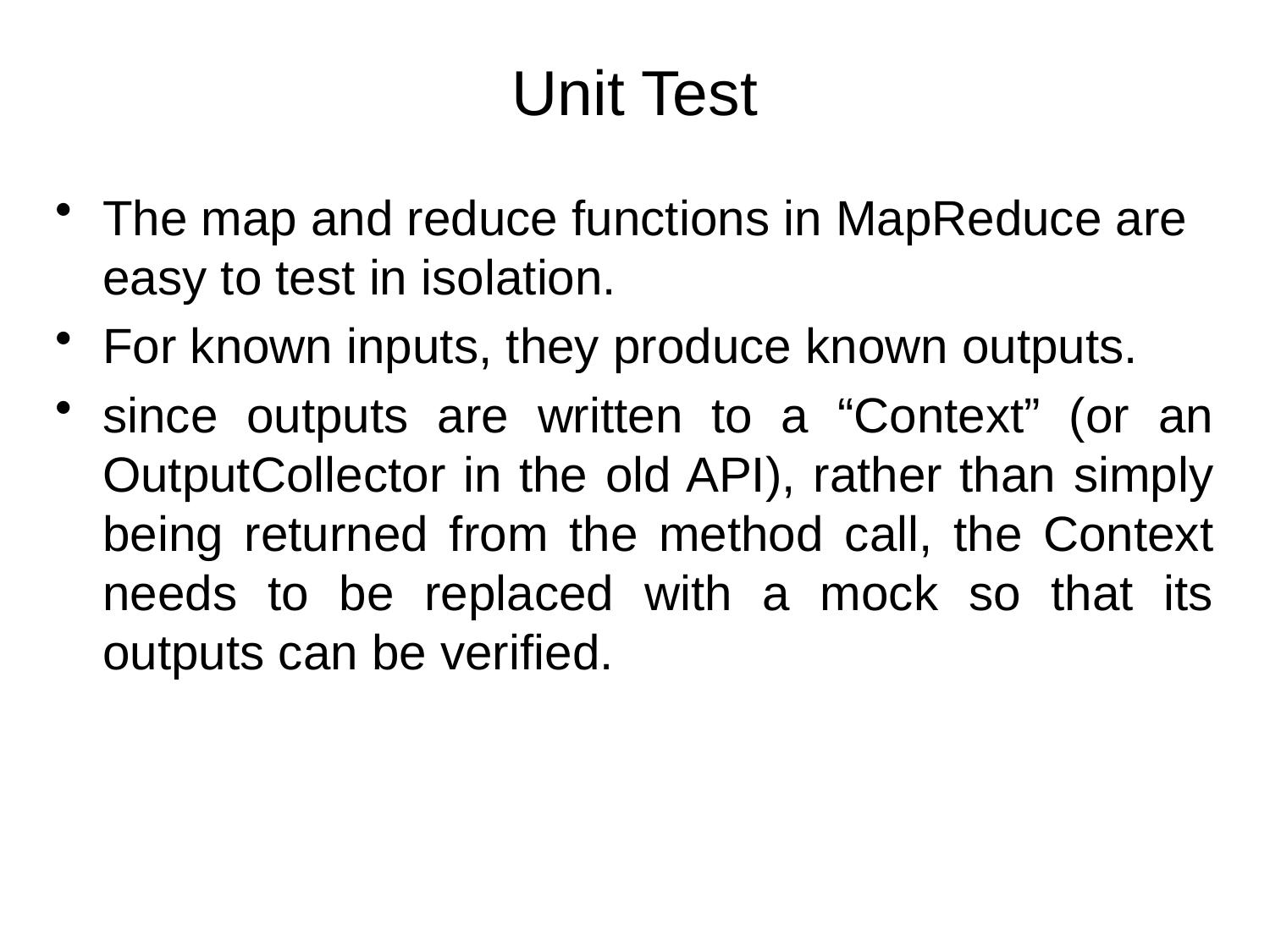

# Unit Test
The map and reduce functions in MapReduce are easy to test in isolation.
For known inputs, they produce known outputs.
since outputs are written to a “Context” (or an OutputCollector in the old API), rather than simply being returned from the method call, the Context needs to be replaced with a mock so that its outputs can be verified.